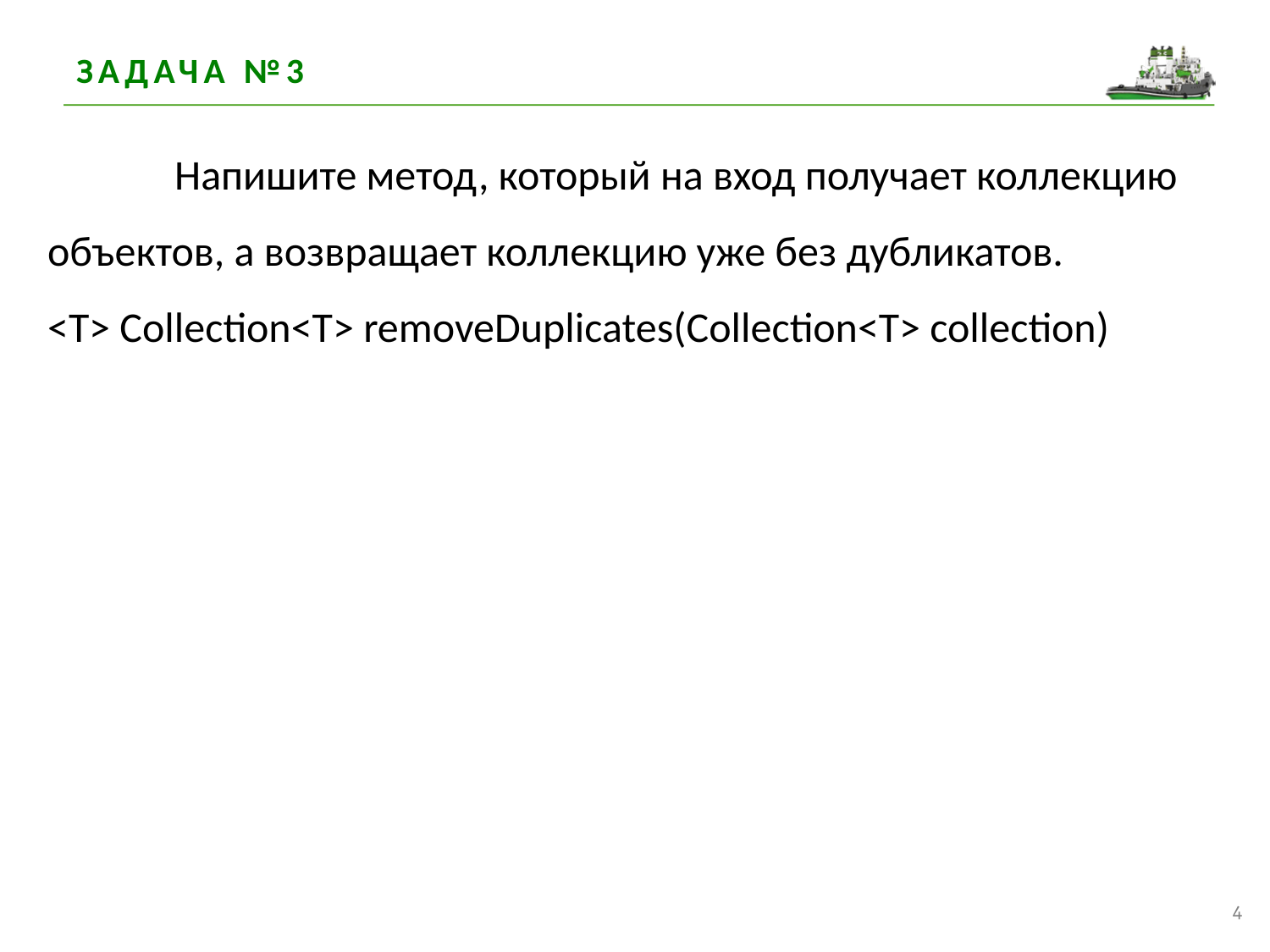

# Задача №3
	Напишите метод, который на вход получает коллекцию объектов, а возвращает коллекцию уже без дубликатов.
<T> Collection<T> removeDuplicates(Collection<T> collection)
4